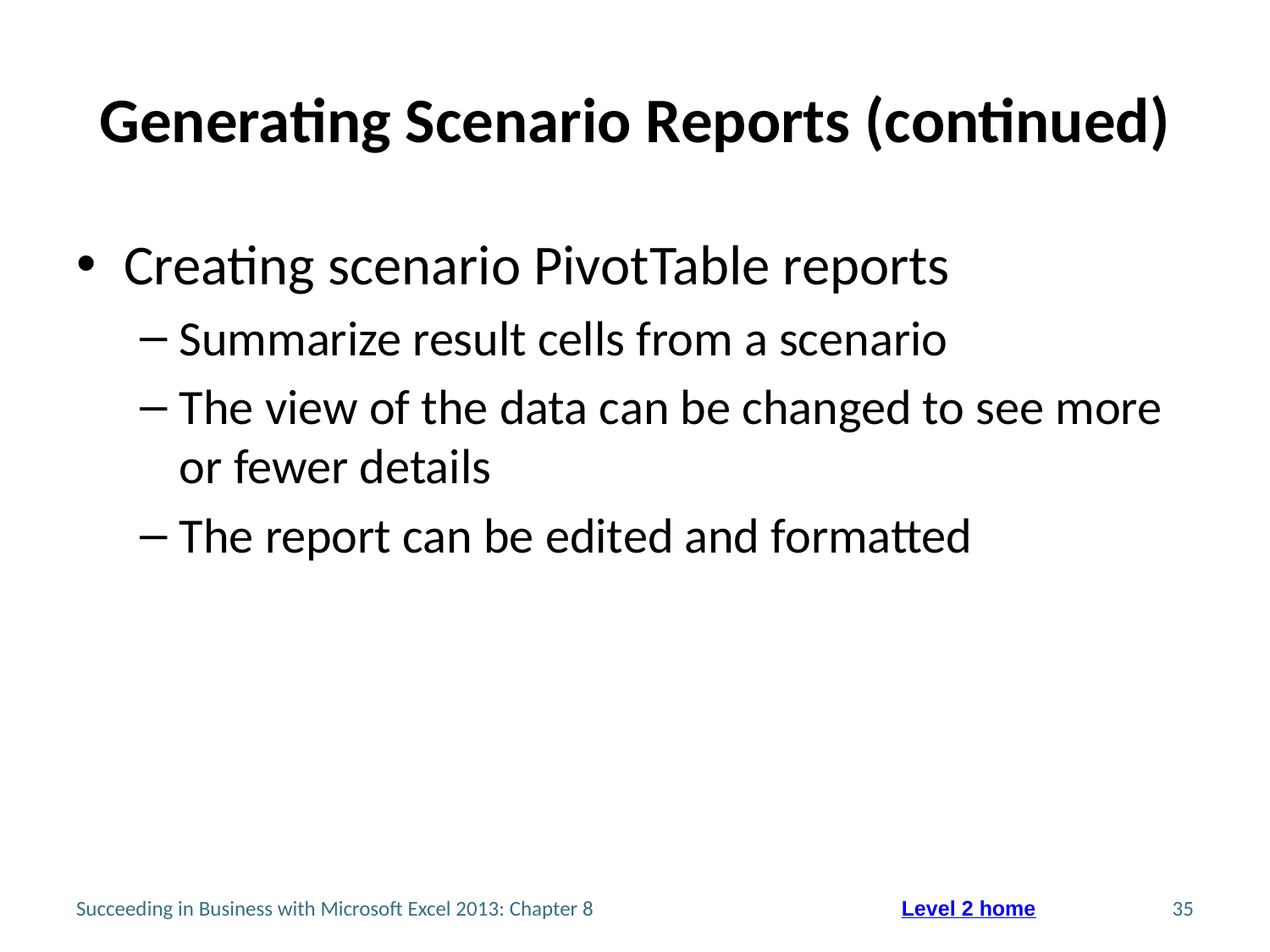

# Generating Scenario Reports (continued)
Creating scenario PivotTable reports
Summarize result cells from a scenario
The view of the data can be changed to see more or fewer details
The report can be edited and formatted
Succeeding in Business with Microsoft Excel 2013: Chapter 8
35
Level 2 home